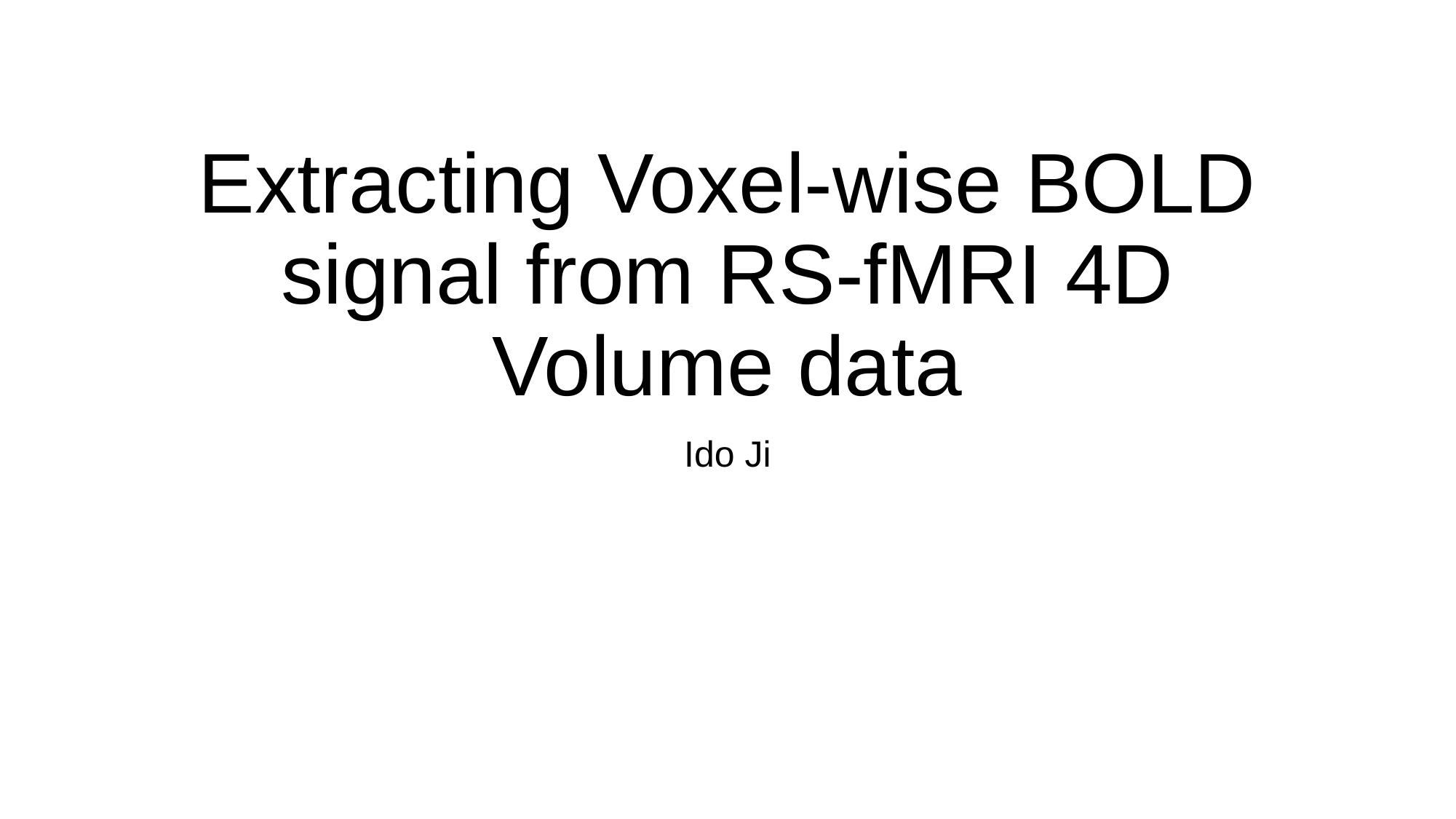

# Extracting Voxel-wise BOLD signal from RS-fMRI 4D Volume data
Ido Ji